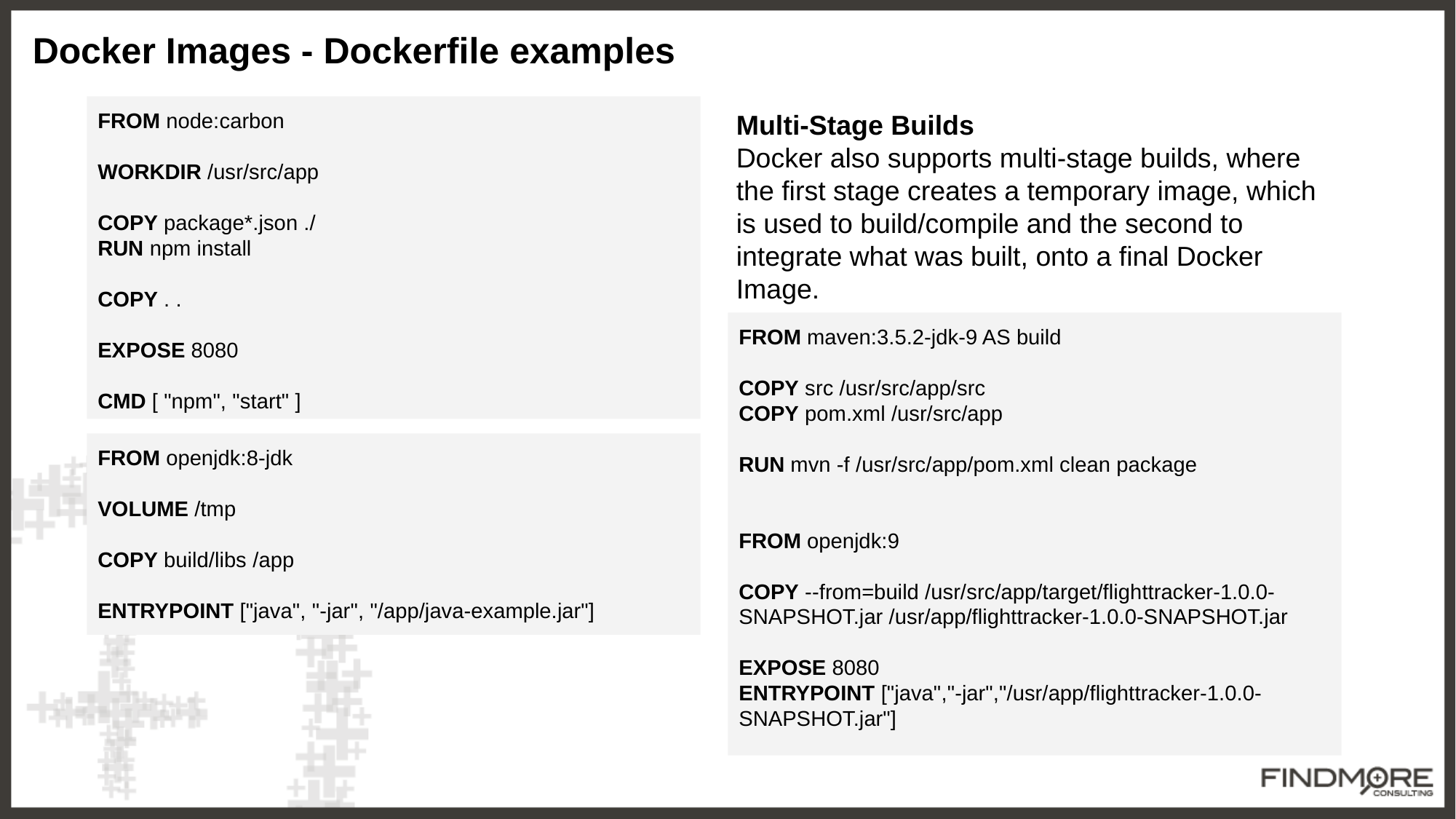

Docker Images - Dockerfile examples

FROM node:carbon

WORKDIR /usr/src/app

COPY package*.json ./
RUN npm install

COPY . .

EXPOSE 8080

CMD [ "npm", "start" ]
Multi-Stage Builds
Docker also supports multi-stage builds, where the first stage creates a temporary image, which is used to build/compile and the second to integrate what was built, onto a final Docker Image.
FROM maven:3.5.2-jdk-9 AS build

COPY src /usr/src/app/src
COPY pom.xml /usr/src/app

RUN mvn -f /usr/src/app/pom.xml clean package

FROM openjdk:9

COPY --from=build /usr/src/app/target/flighttracker-1.0.0-SNAPSHOT.jar /usr/app/flighttracker-1.0.0-SNAPSHOT.jar

EXPOSE 8080
ENTRYPOINT ["java","-jar","/usr/app/flighttracker-1.0.0-SNAPSHOT.jar"]
FROM openjdk:8-jdk

VOLUME /tmp

COPY build/libs /app

ENTRYPOINT ["java", "-jar", "/app/java-example.jar"]